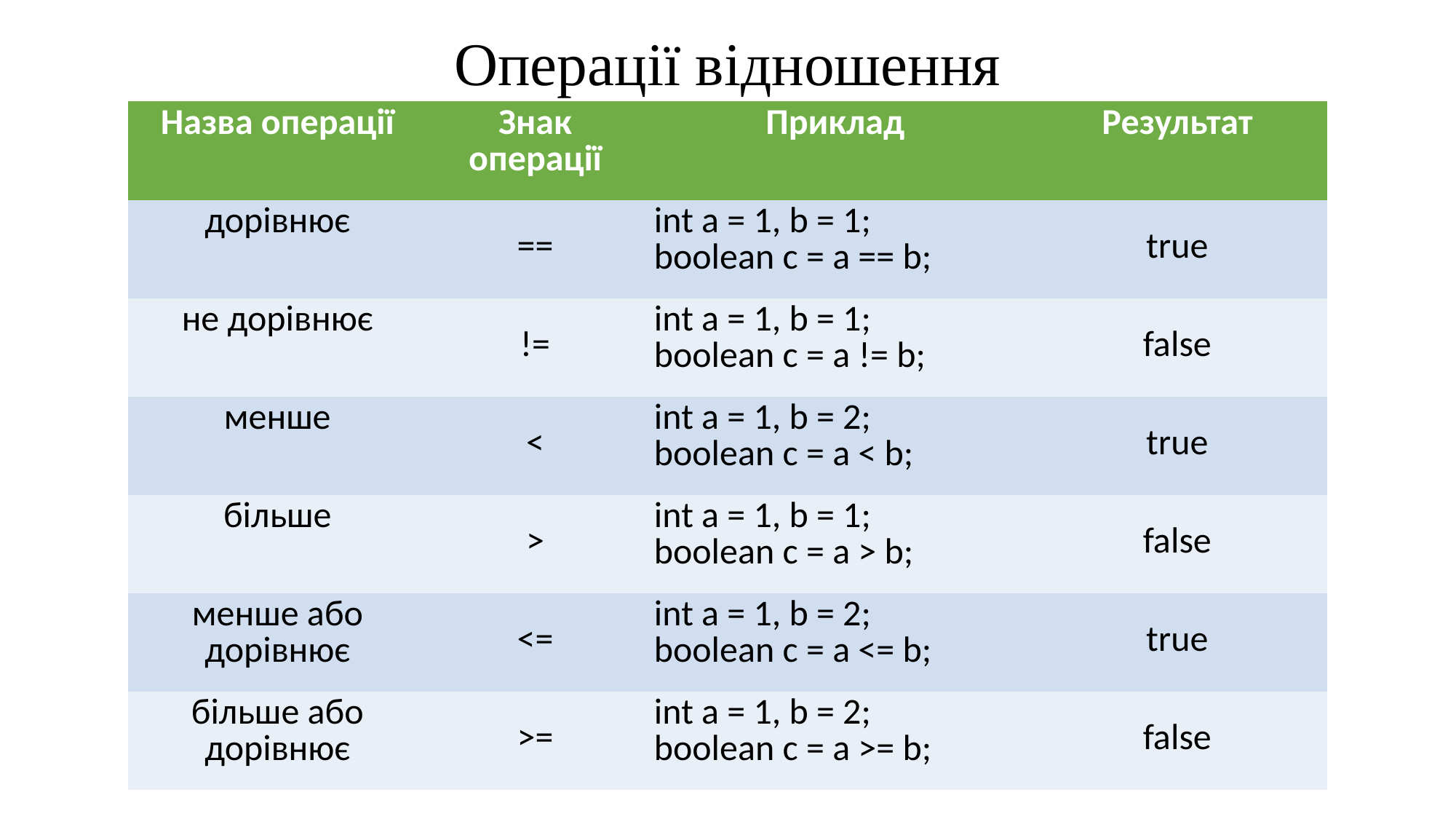

Операції відношення
| Назва операції | Знак операції | Приклад | Результат |
| --- | --- | --- | --- |
| дорівнює | == | int a = 1, b = 1; boolean c = a == b; | true |
| не дорівнює | != | int a = 1, b = 1; boolean c = a != b; | false |
| менше | < | int a = 1, b = 2; boolean c = a < b; | true |
| більше | > | int a = 1, b = 1; boolean c = a > b; | false |
| менше або дорівнює | <= | int a = 1, b = 2; boolean c = a <= b; | true |
| більше або дорівнює | >= | int a = 1, b = 2; boolean c = a >= b; | false |